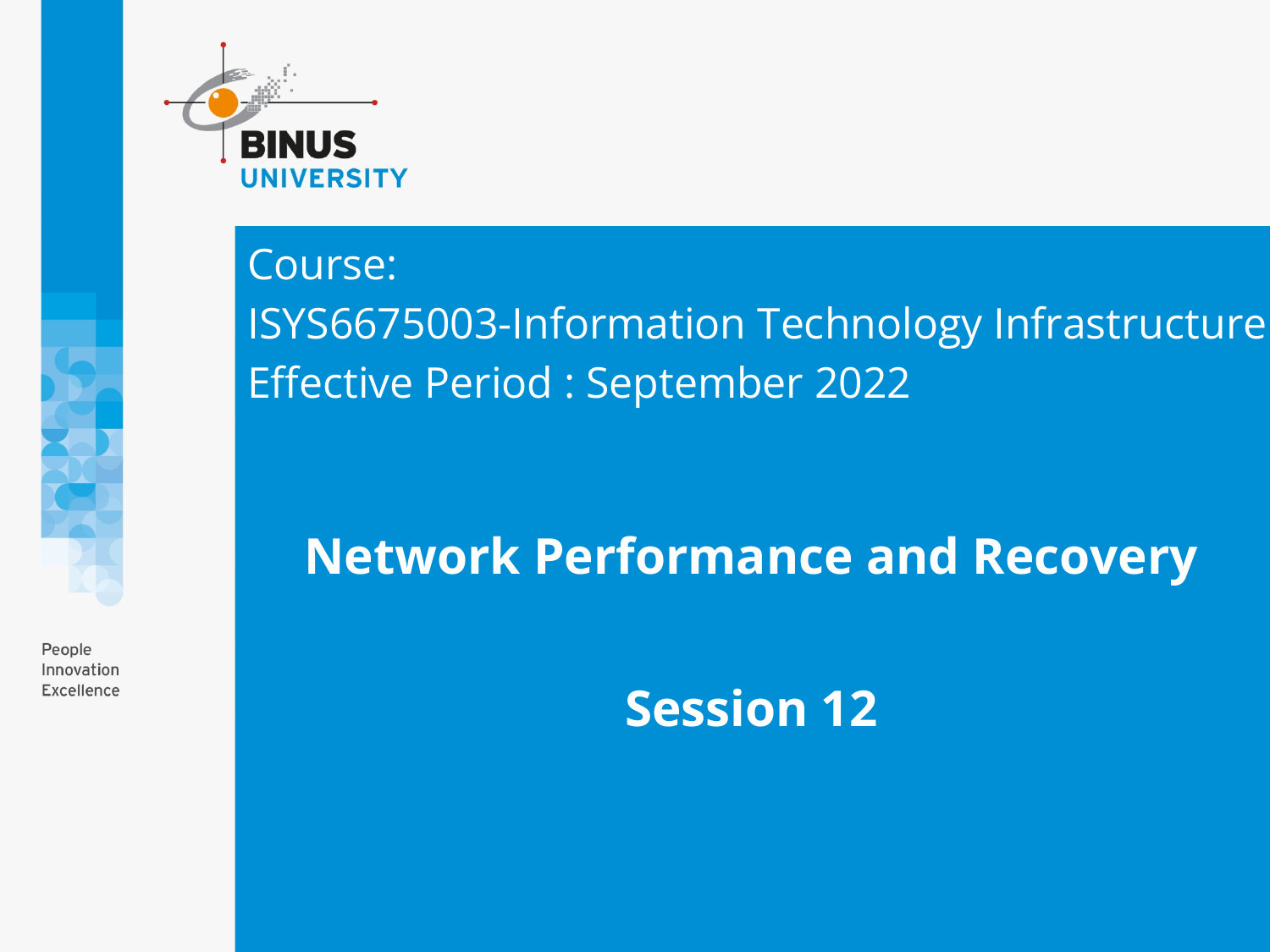

Course:
ISYS6675003-Information Technology Infrastructure
Effective Period : September 2022
# Network Performance and Recovery Session 12